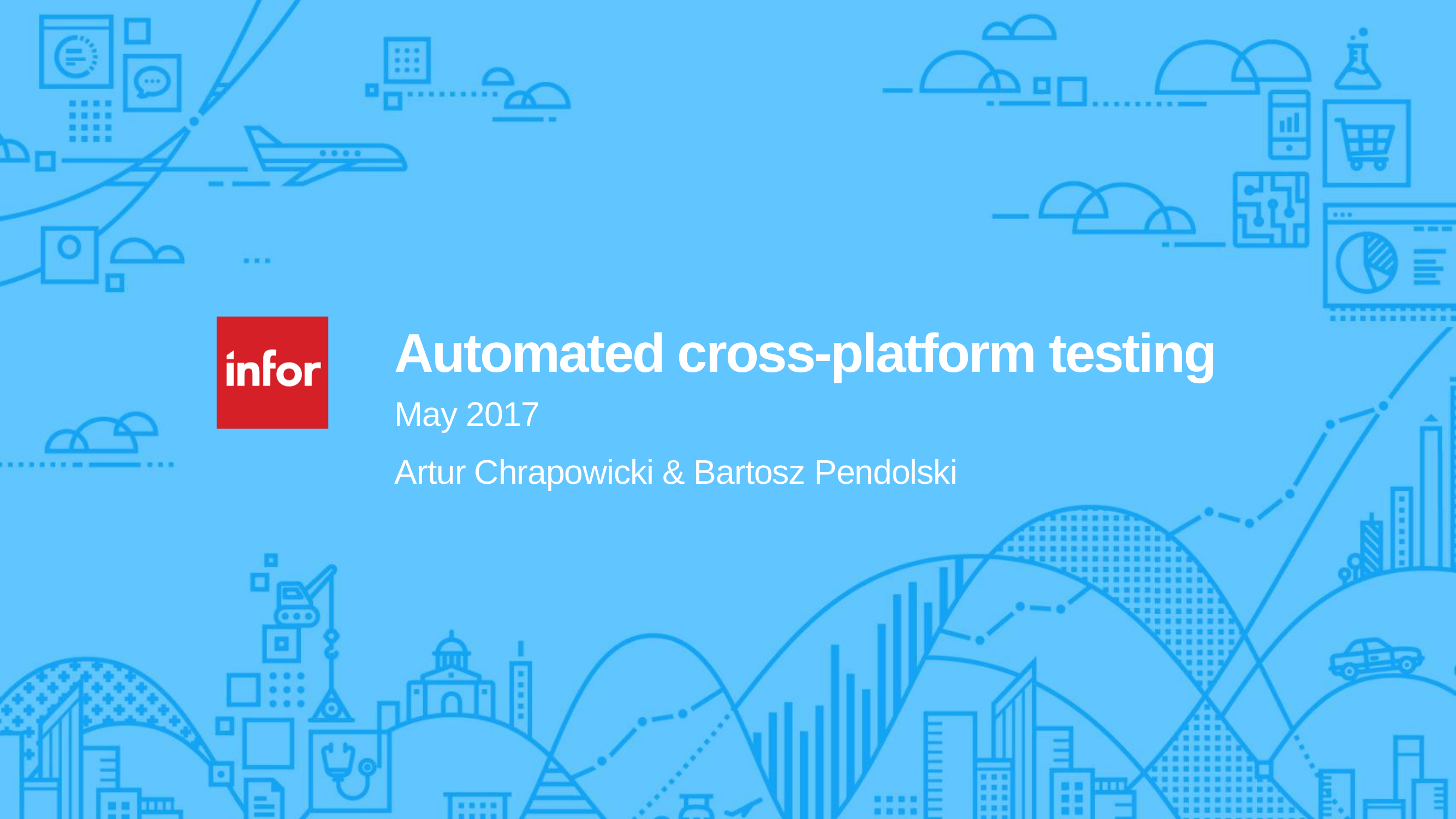

# Automated cross-platform testing
May 2017
Artur Chrapowicki & Bartosz Pendolski